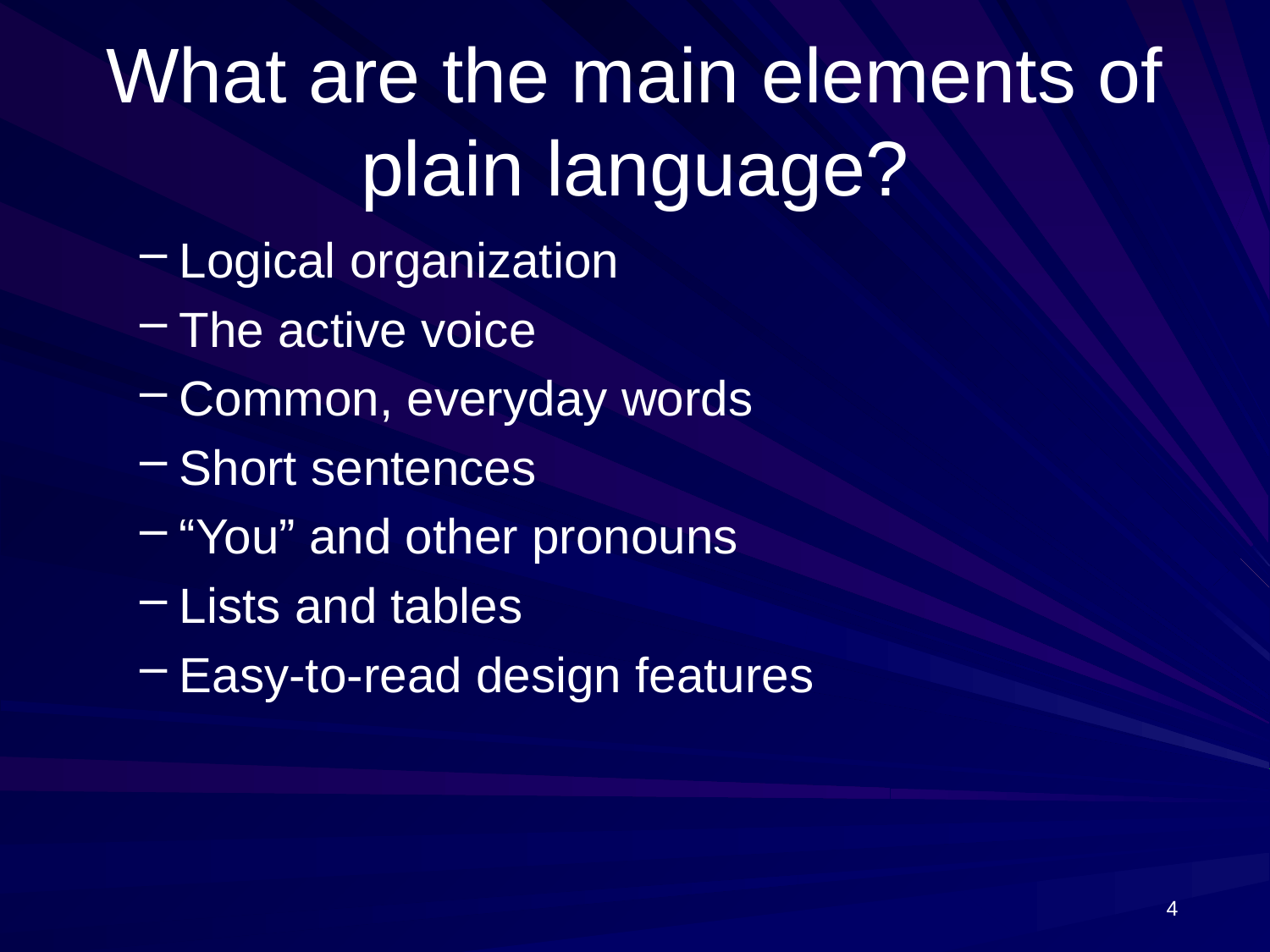

# What are the main elements of plain language?
Logical organization
The active voice
Common, everyday words
Short sentences
“You” and other pronouns
Lists and tables
Easy-to-read design features

4